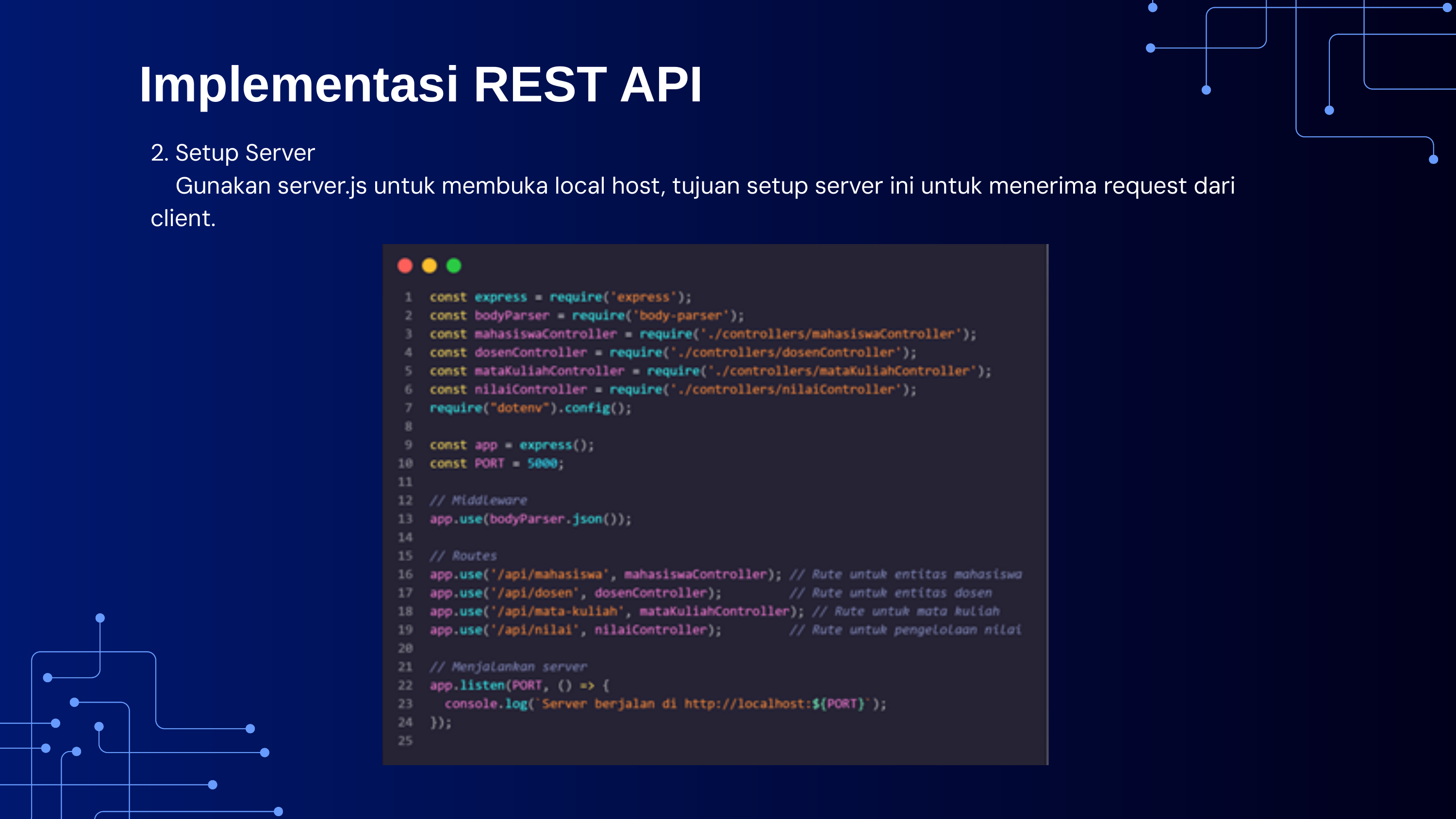

Implementasi REST API
2. Setup Server
    Gunakan server.js untuk membuka local host, tujuan setup server ini untuk menerima request dari client.